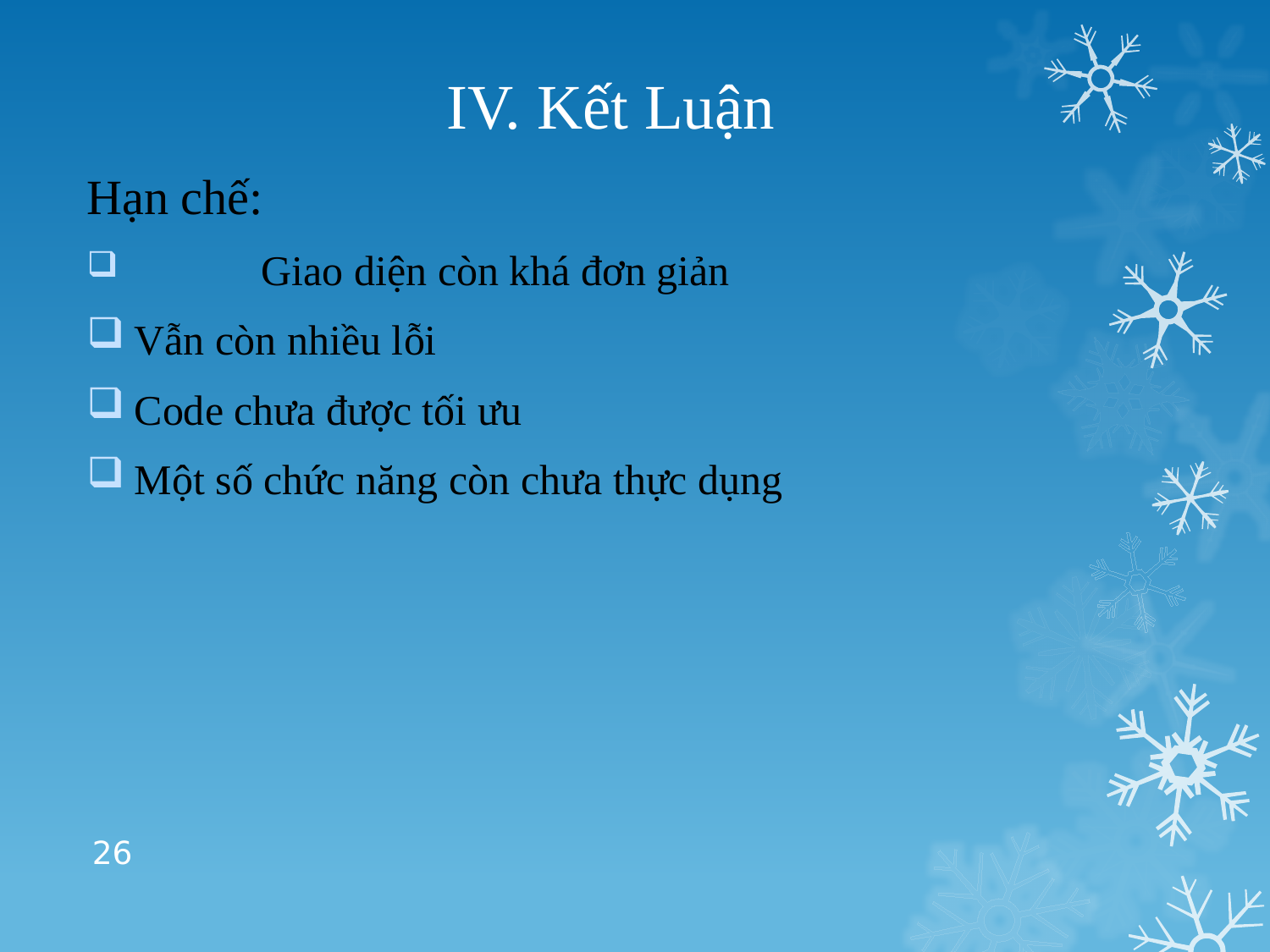

# IV. Kết Luận
Hạn chế:
	Giao diện còn khá đơn giản
Vẫn còn nhiều lỗi
Code chưa được tối ưu
Một số chức năng còn chưa thực dụng
26